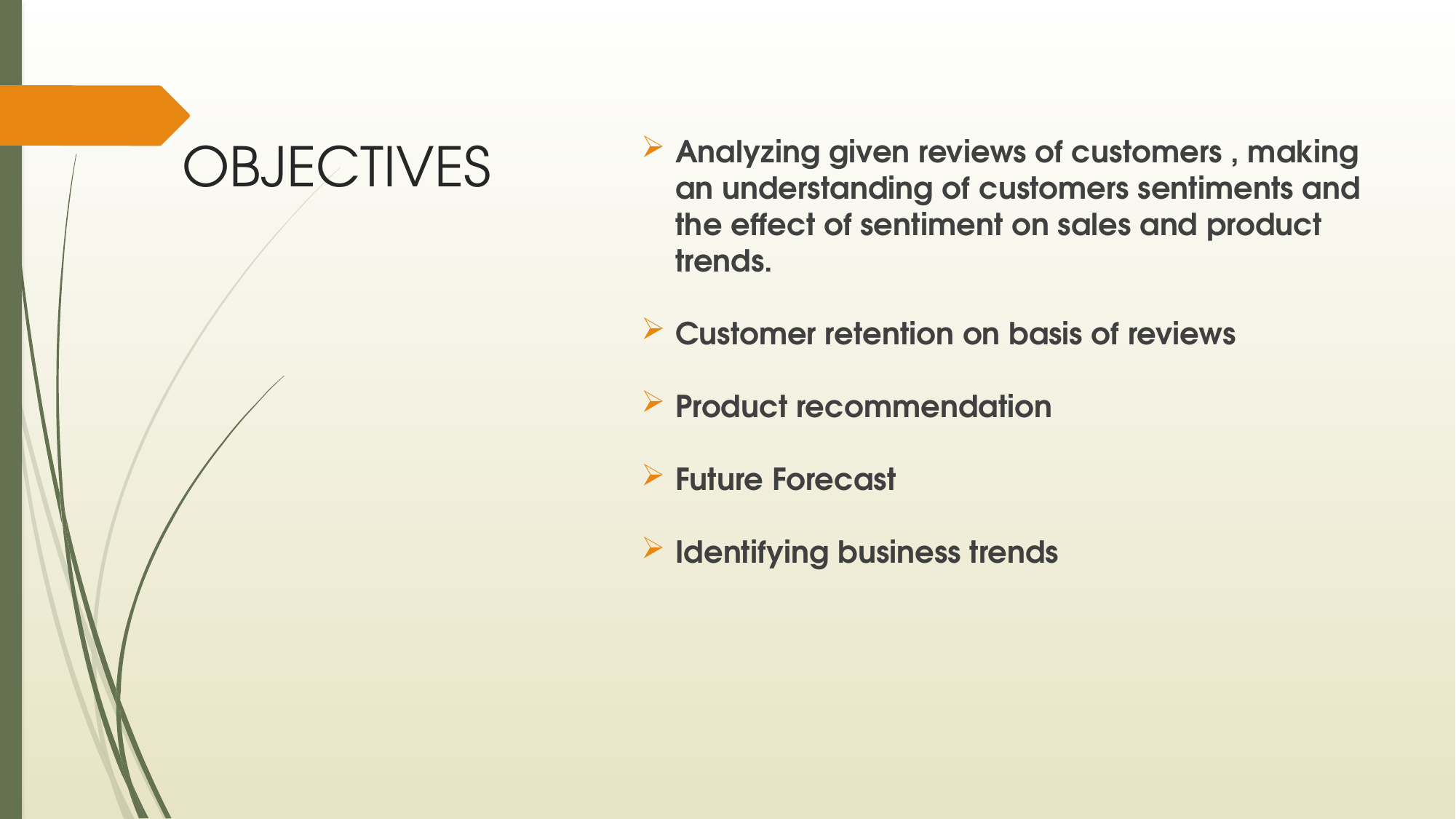

# OBJECTIVES
Analyzing given reviews of customers , making an understanding of customers sentiments and the effect of sentiment on sales and product trends.

Customer retention on basis of reviews

Product recommendation

Future Forecast

Identifying business trends